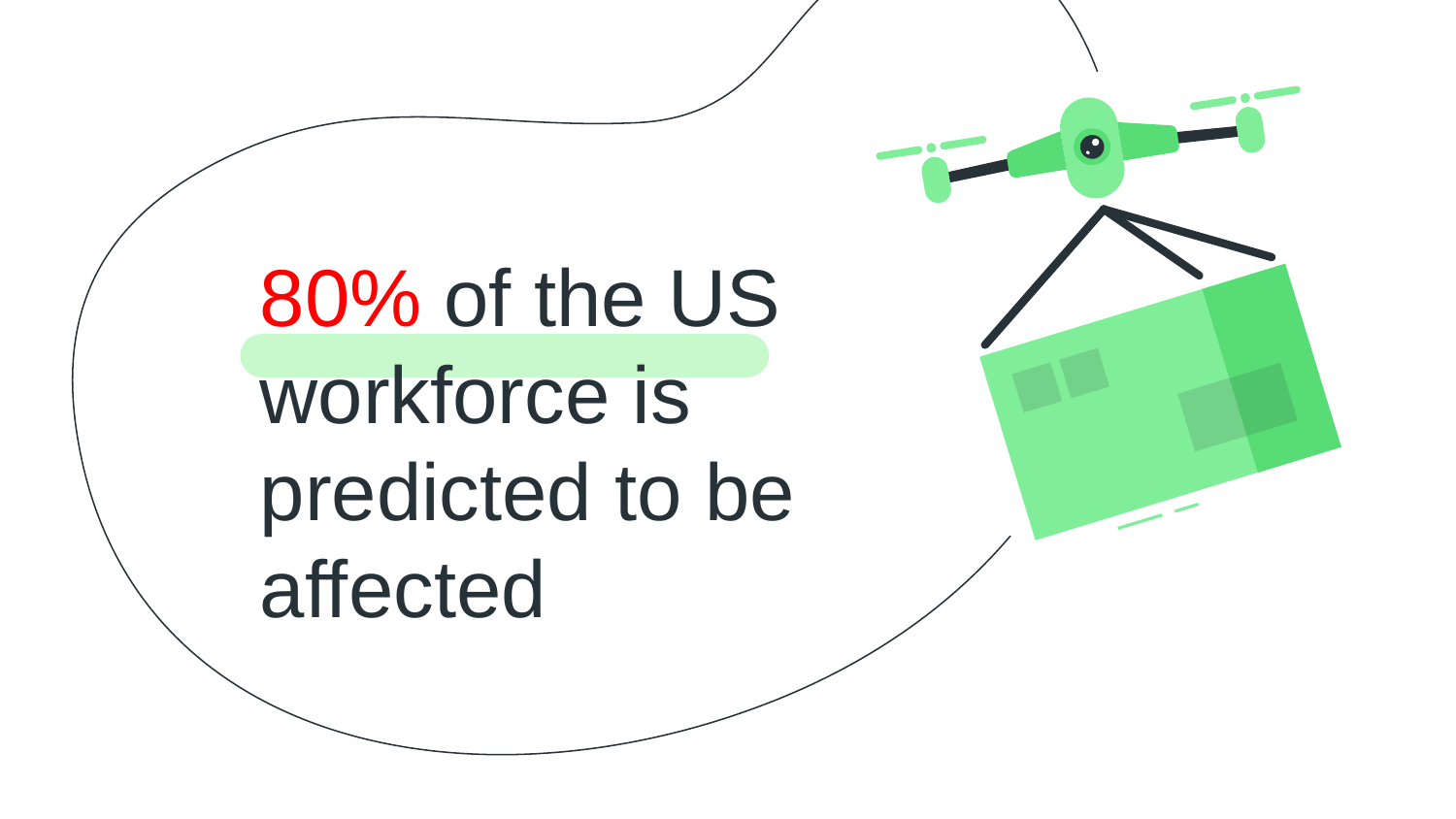

# 80% of the US workforce is predicted to be affected